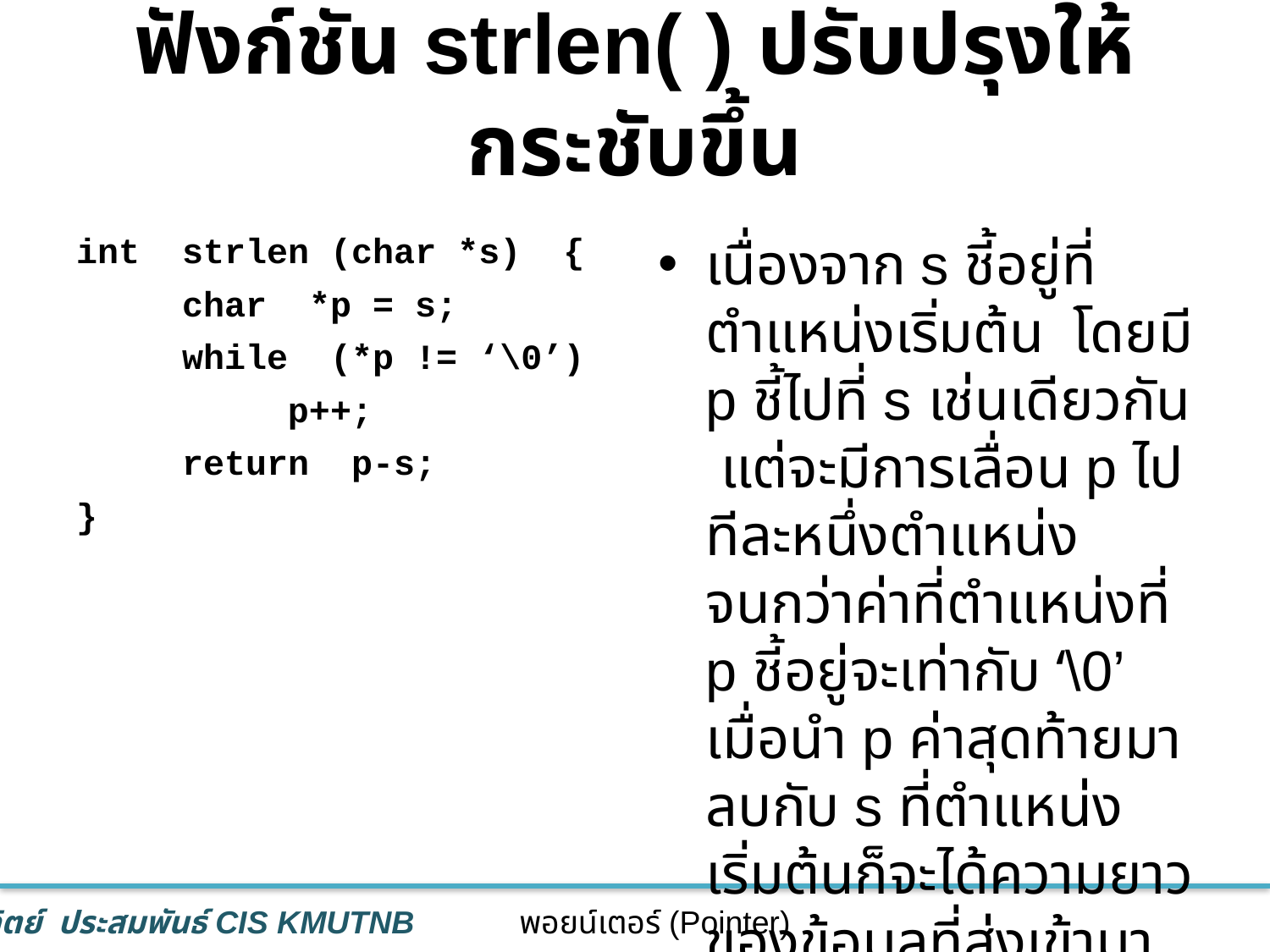

# ฟังก์ชัน strlen( ) ปรับปรุงให้กระชับขึ้น
int  strlen (char *s)  {
     char  *p = s;
     while  (*p != ‘\0’)
          p++;
     return  p-s;
}
เนื่องจาก s ชี้อยู่ที่ตำแหน่งเริ่มต้น  โดยมี p ชี้ไปที่ s เช่นเดียวกัน  แต่จะมีการเลื่อน p ไปทีละหนึ่งตำแหน่ง  จนกว่าค่าที่ตำแหน่งที่ p ชี้อยู่จะเท่ากับ ‘\0’  เมื่อนำ p ค่าสุดท้ายมาลบกับ s ที่ตำแหน่งเริ่มต้นก็จะได้ความยาวของข้อมูลที่ส่งเข้ามา

47
พอยน์เตอร์ (Pointer)